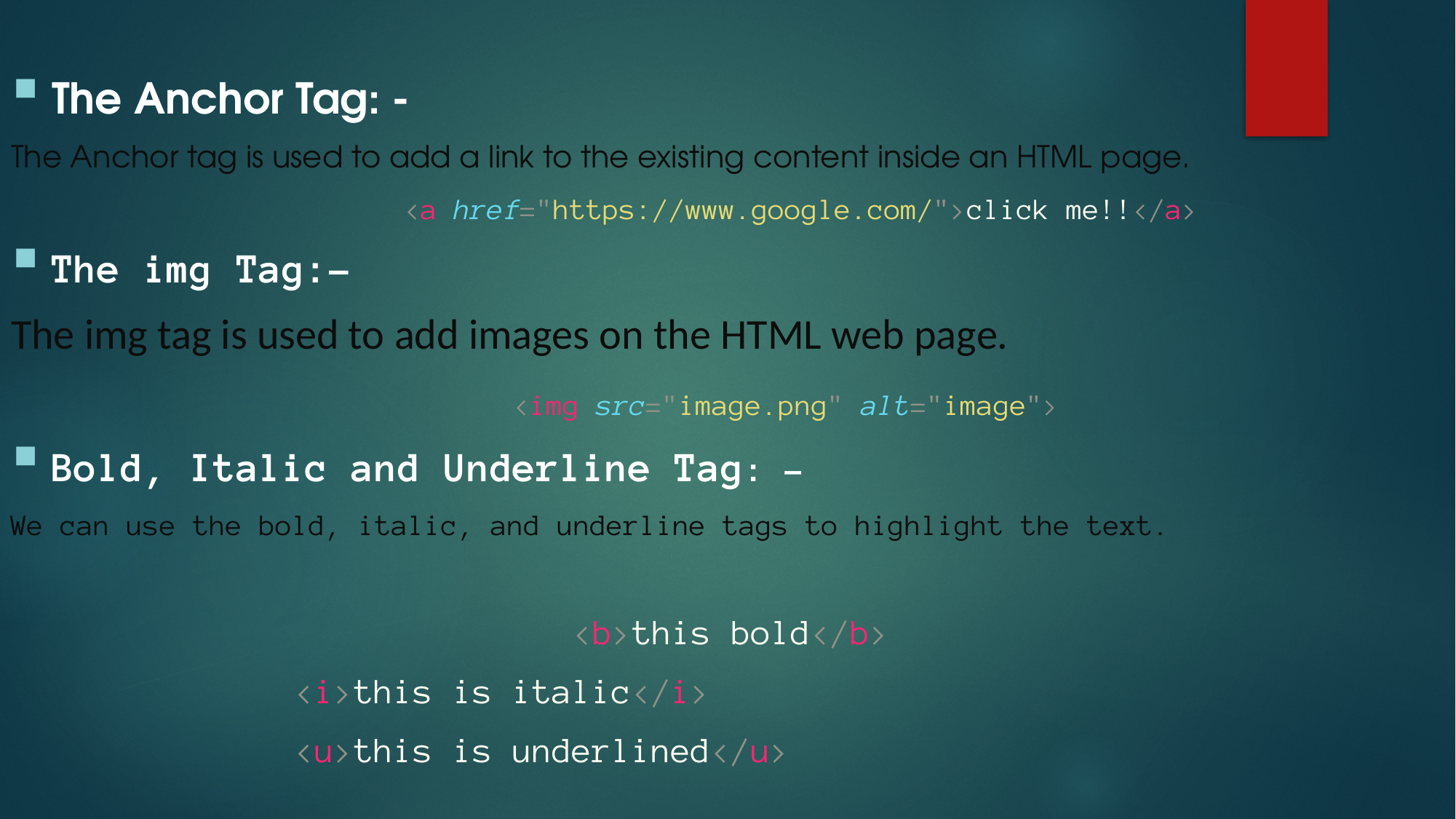

The Anchor Tag: -
The Anchor tag is used to add a link to the existing content inside an HTML page.
			    <a href="https://www.google.com/">click me!!</a>
The img Tag:-
The img tag is used to add images on the HTML web page.
				    <img src="image.png" alt="image">
Bold, Italic and Underline Tag: -
We can use the bold, italic, and underline tags to highlight the text.

					 <b>this bold</b>
    <i>this is italic</i>
    <u>this is underlined</u>